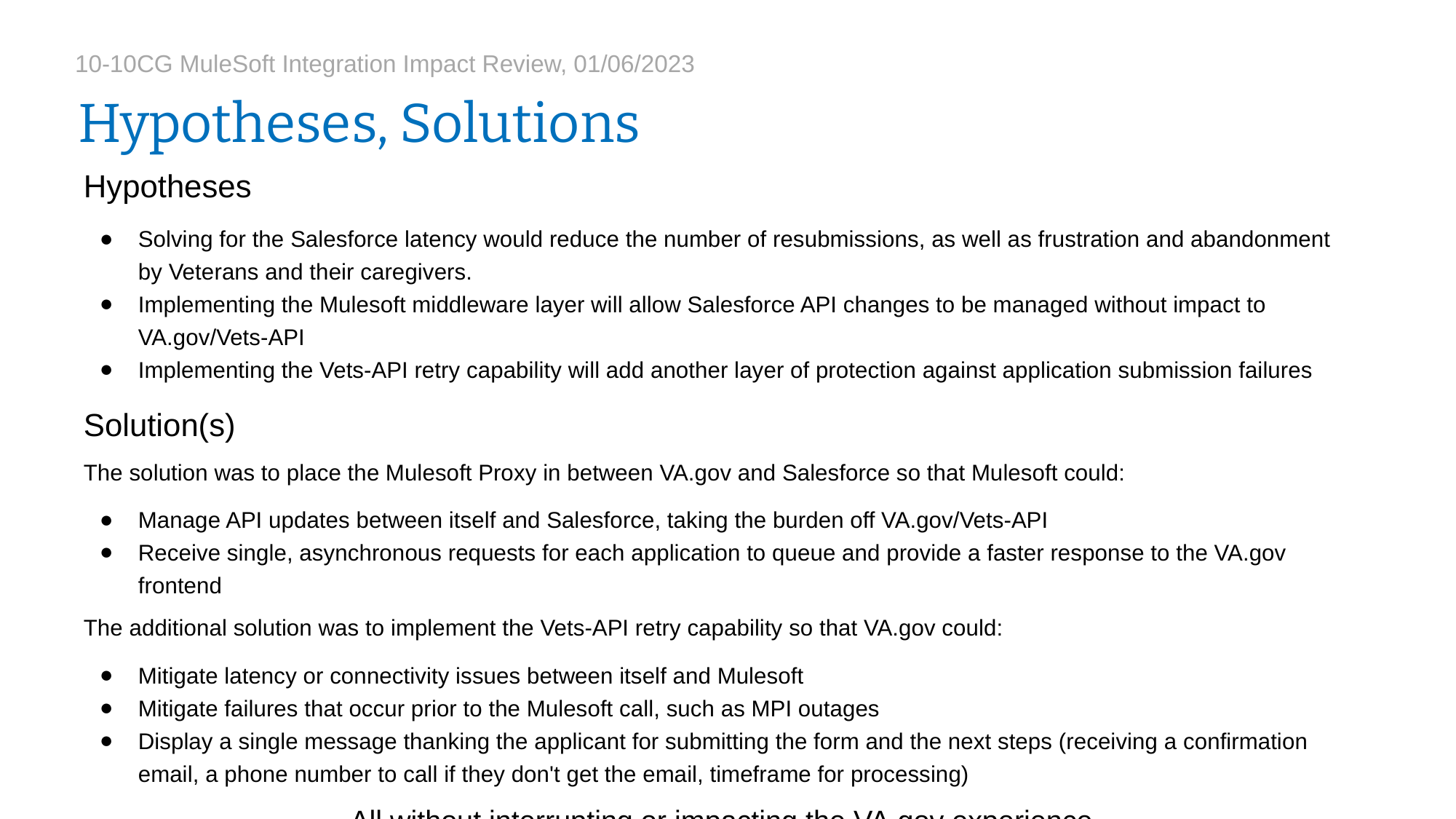

10-10CG MuleSoft Integration Impact Review, 01/06/2023
# Hypotheses, Solutions
Hypotheses
Solving for the Salesforce latency would reduce the number of resubmissions, as well as frustration and abandonment by Veterans and their caregivers.
Implementing the Mulesoft middleware layer will allow Salesforce API changes to be managed without impact to VA.gov/Vets-API
Implementing the Vets-API retry capability will add another layer of protection against application submission failures

Solution(s)
The solution was to place the Mulesoft Proxy in between VA.gov and Salesforce so that Mulesoft could:
Manage API updates between itself and Salesforce, taking the burden off VA.gov/Vets-API
Receive single, asynchronous requests for each application to queue and provide a faster response to the VA.gov frontend
The additional solution was to implement the Vets-API retry capability so that VA.gov could:
Mitigate latency or connectivity issues between itself and Mulesoft
Mitigate failures that occur prior to the Mulesoft call, such as MPI outages
Display a single message thanking the applicant for submitting the form and the next steps (receiving a confirmation email, a phone number to call if they don't get the email, timeframe for processing)
All without interrupting or impacting the VA.gov experience